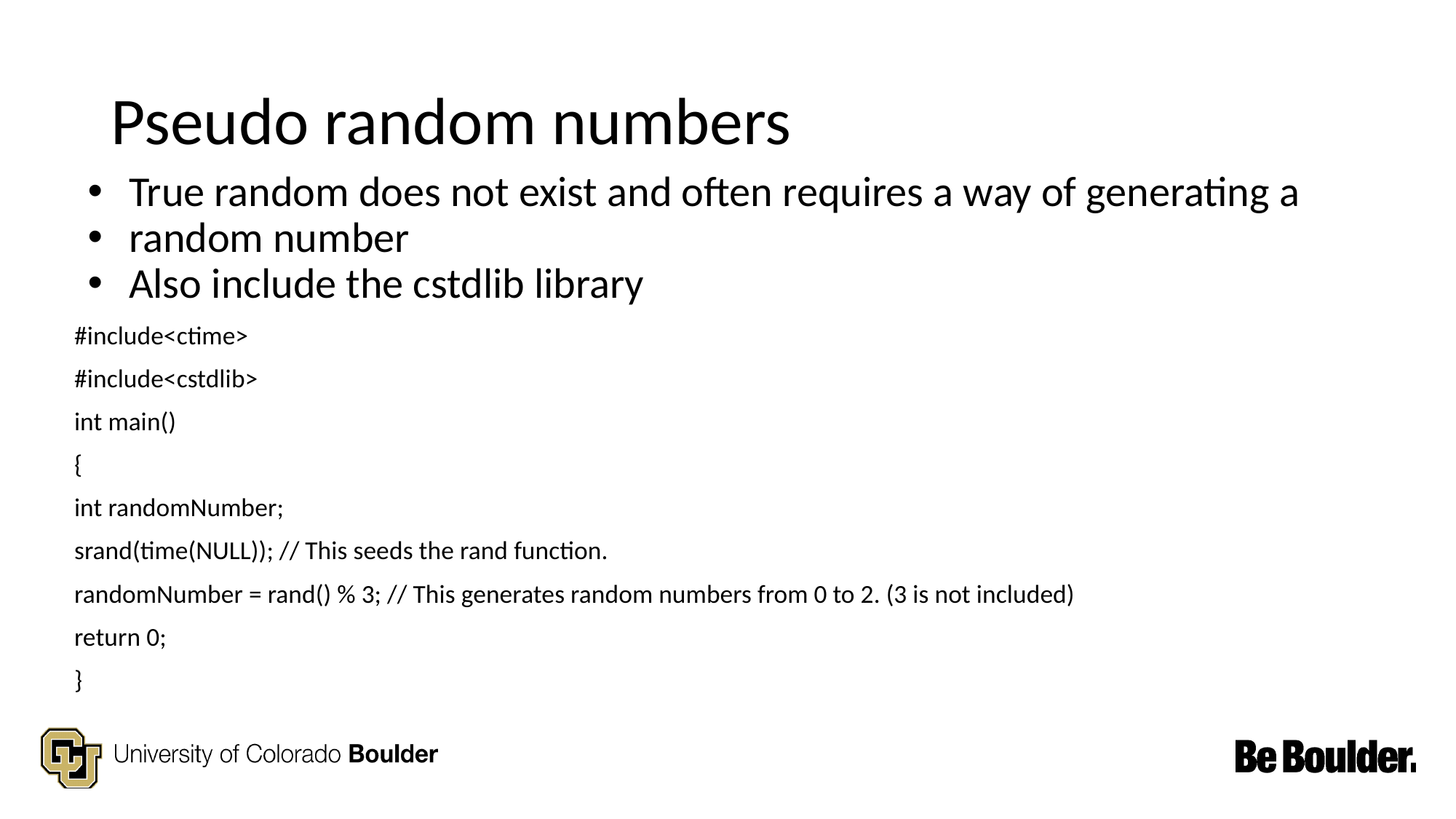

# Pseudo random numbers
True random does not exist and often requires a way of generating a
random number
Also include the cstdlib library
#include<ctime>
#include<cstdlib>
int main()
{
int randomNumber;
srand(time(NULL)); // This seeds the rand function.
randomNumber = rand() % 3; // This generates random numbers from 0 to 2. (3 is not included)
return 0;
}